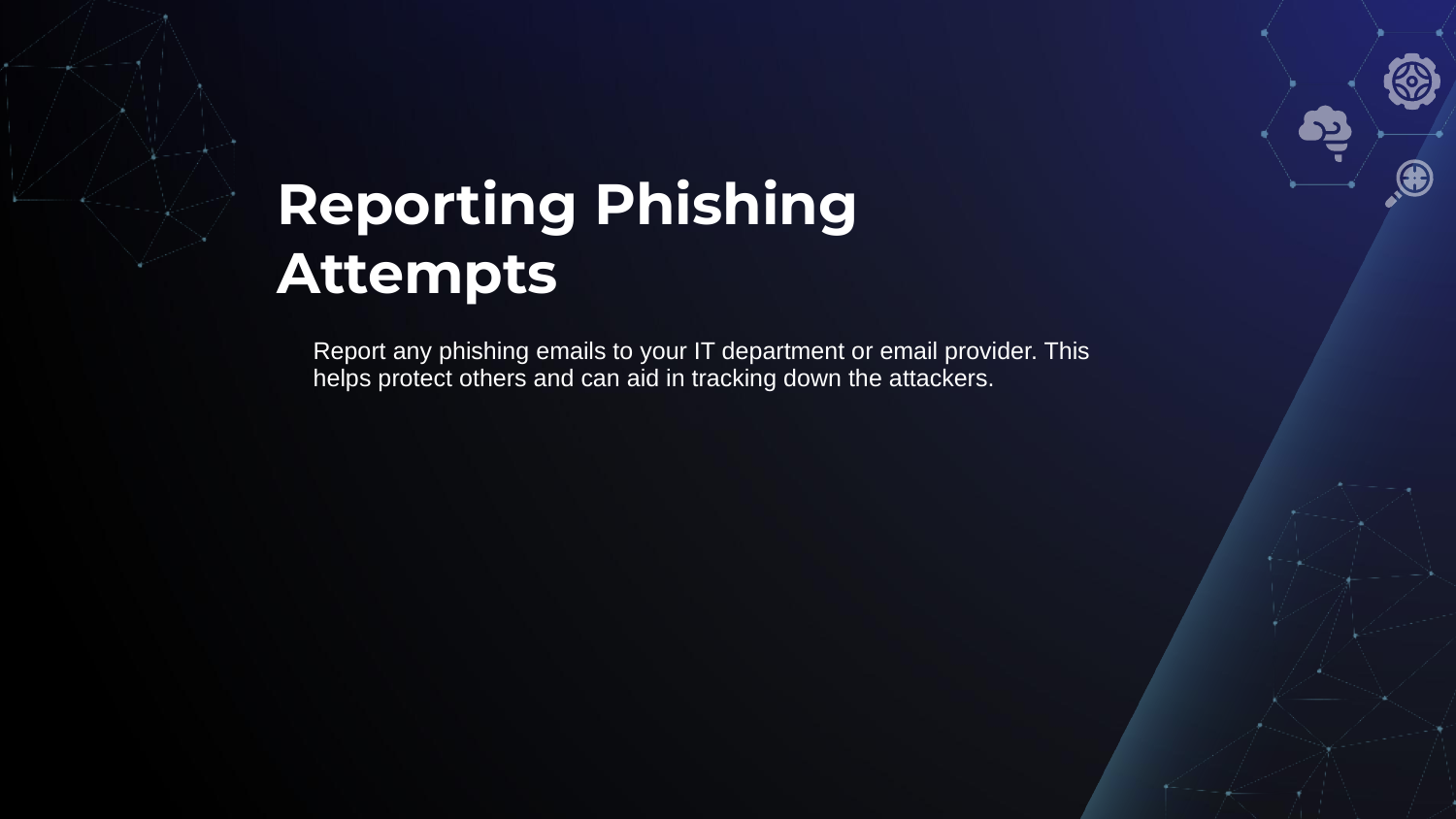

# Reporting Phishing Attempts
Report any phishing emails to your IT department or email provider. This helps protect others and can aid in tracking down the attackers.